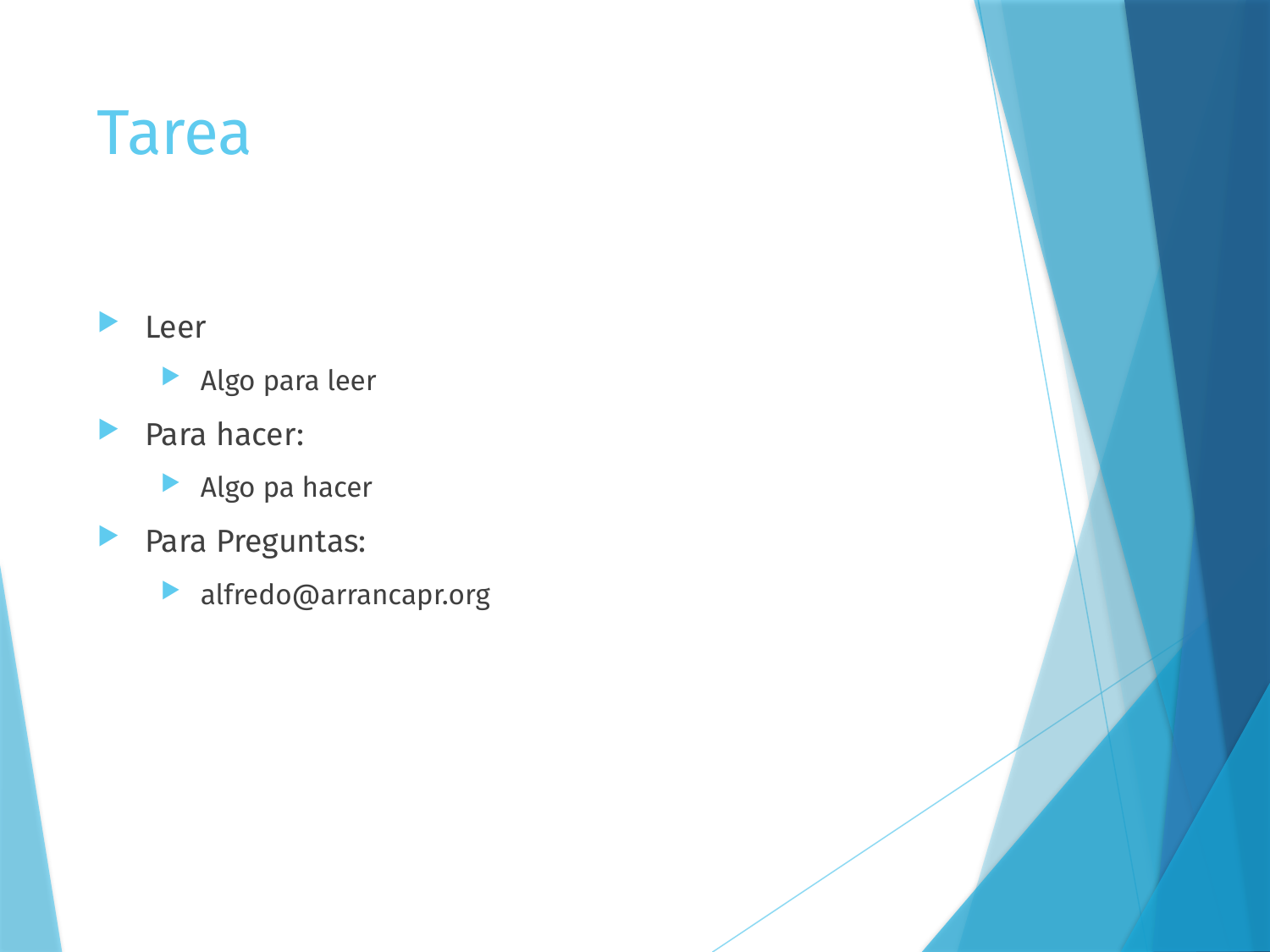

# Tarea
Leer
Algo para leer
Para hacer:
Algo pa hacer
Para Preguntas:
alfredo@arrancapr.org